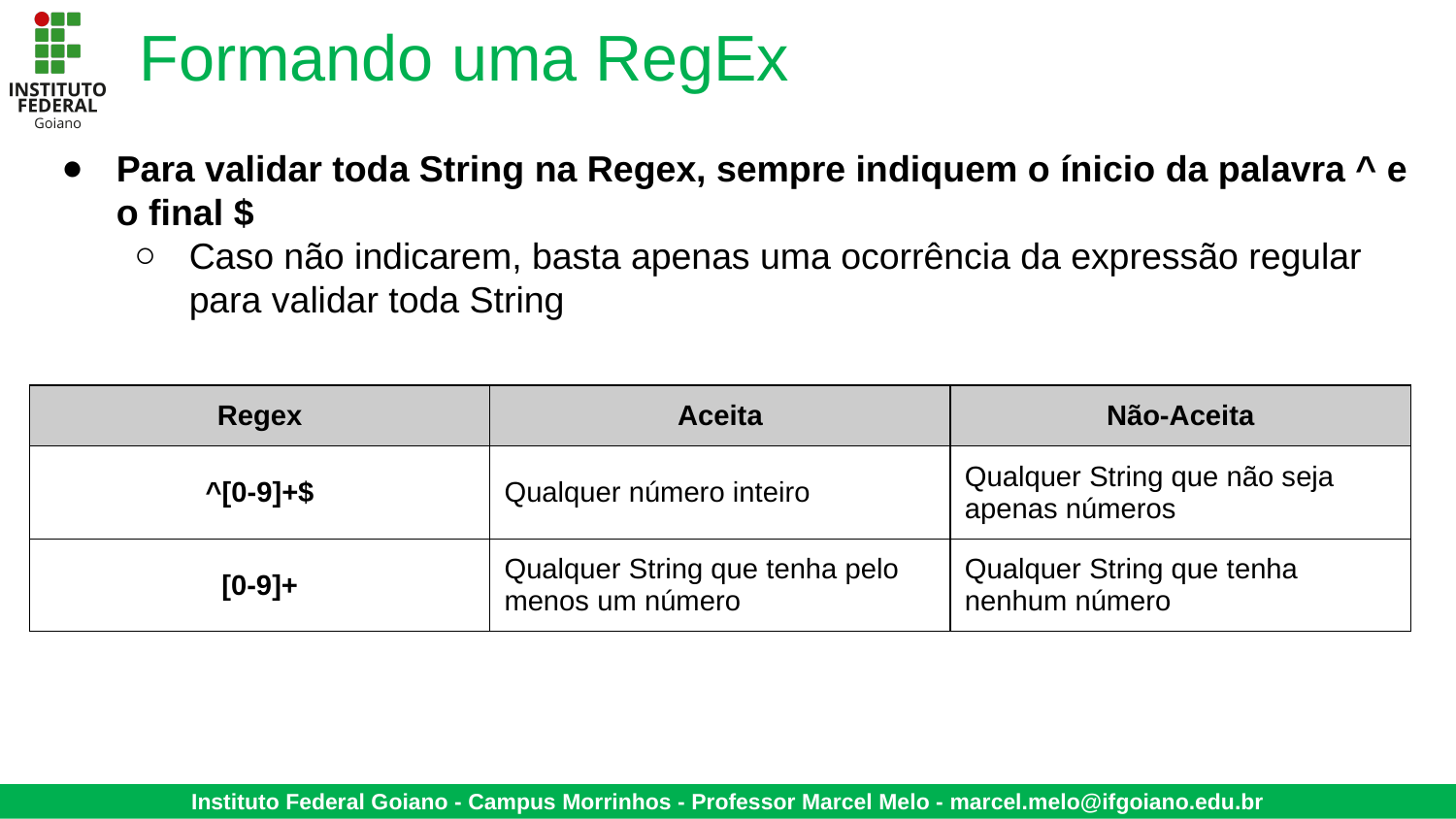

# Formando uma RegEx
Para validar toda String na Regex, sempre indiquem o ínicio da palavra ^ e o final $
Caso não indicarem, basta apenas uma ocorrência da expressão regular para validar toda String

| Regex | Aceita | Não-Aceita |
| --- | --- | --- |
| ^[0-9]+$ | Qualquer número inteiro | Qualquer String que não seja apenas números |
| [0-9]+ | Qualquer String que tenha pelo menos um número | Qualquer String que tenha nenhum número |